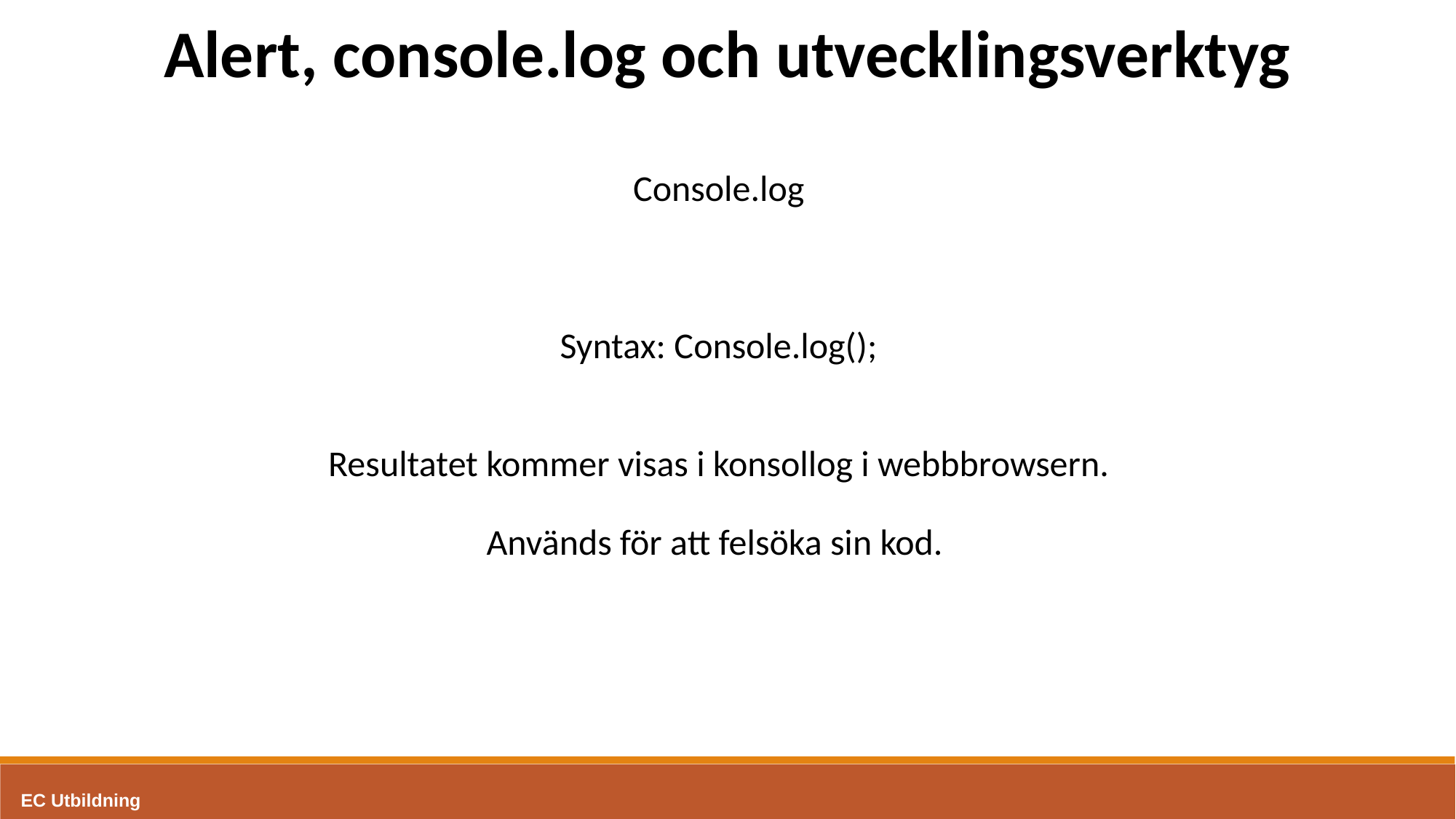

Alert, console.log och utvecklingsverktyg

Console.log

Syntax: Console.log();

Resultatet kommer visas i konsollog i webbbrowsern.

Används för att felsöka sin kod.

EC Utbildning